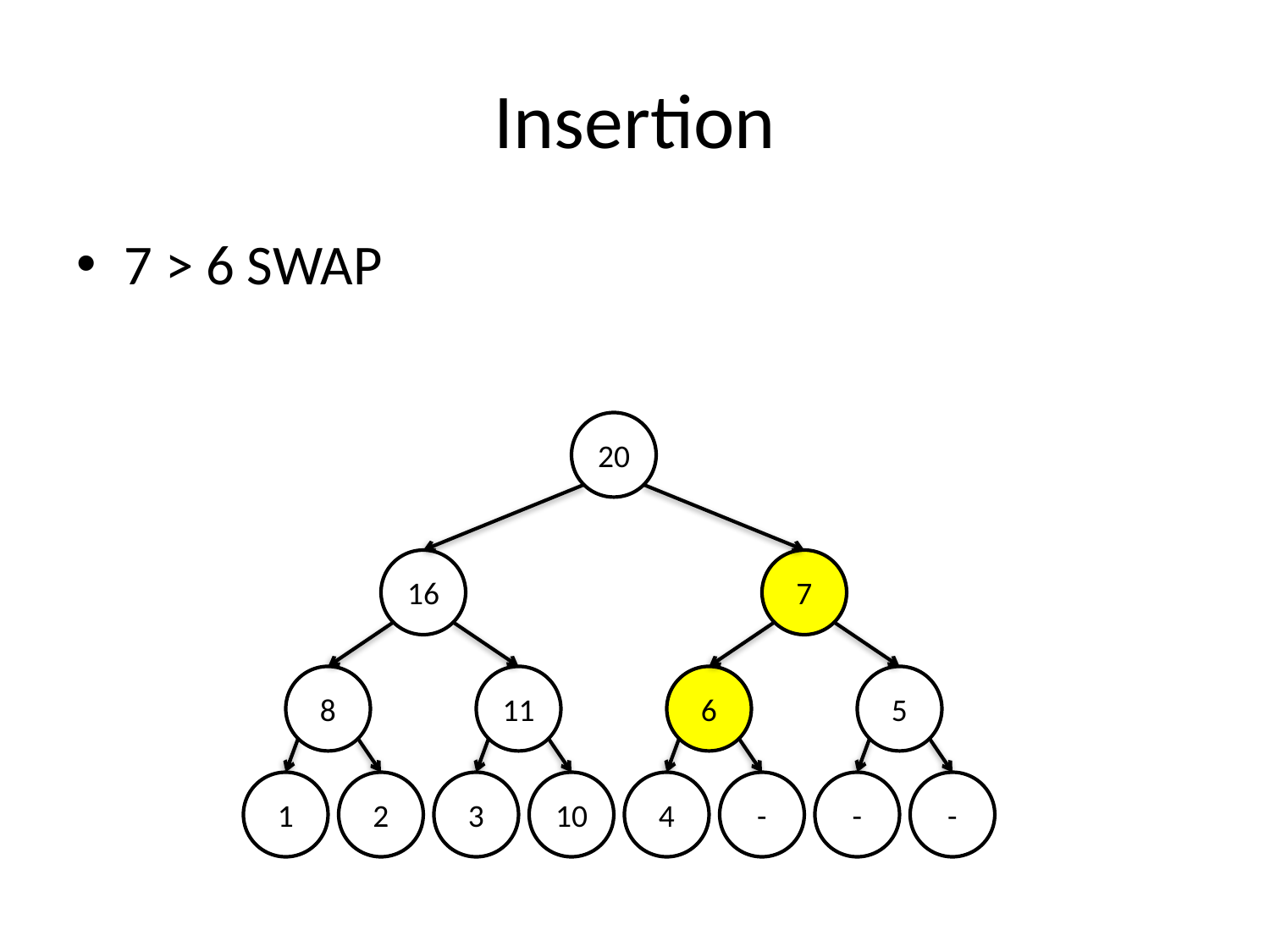

# Insertion
7 > 6 SWAP
20
16
7
8
11
6
5
1
2
3
10
4
-
-
-